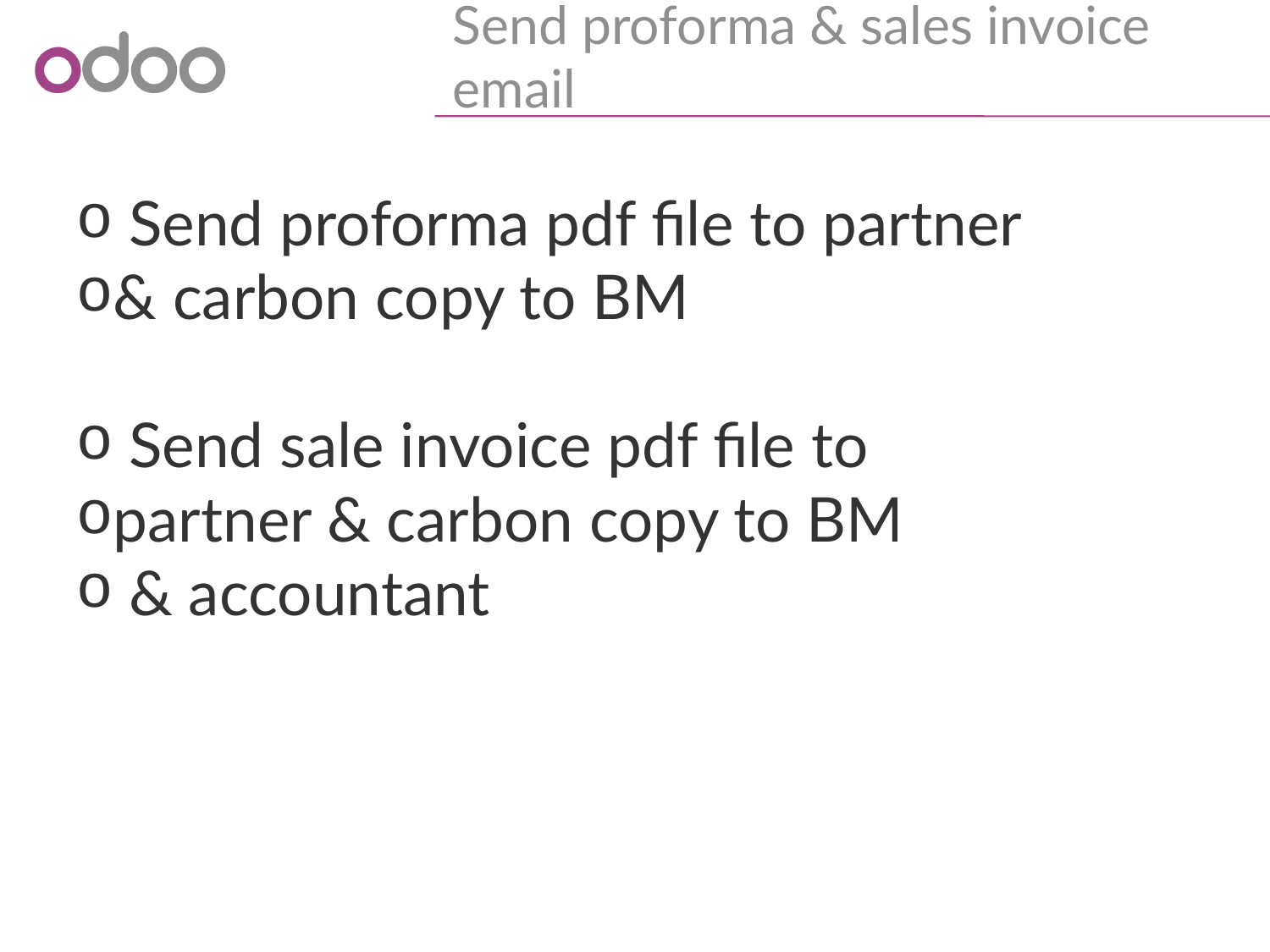

Send proforma & sales invoice email
 Send proforma pdf file to partner
& carbon copy to BM

 Send sale invoice pdf file to
partner & carbon copy to BM
 & accountant